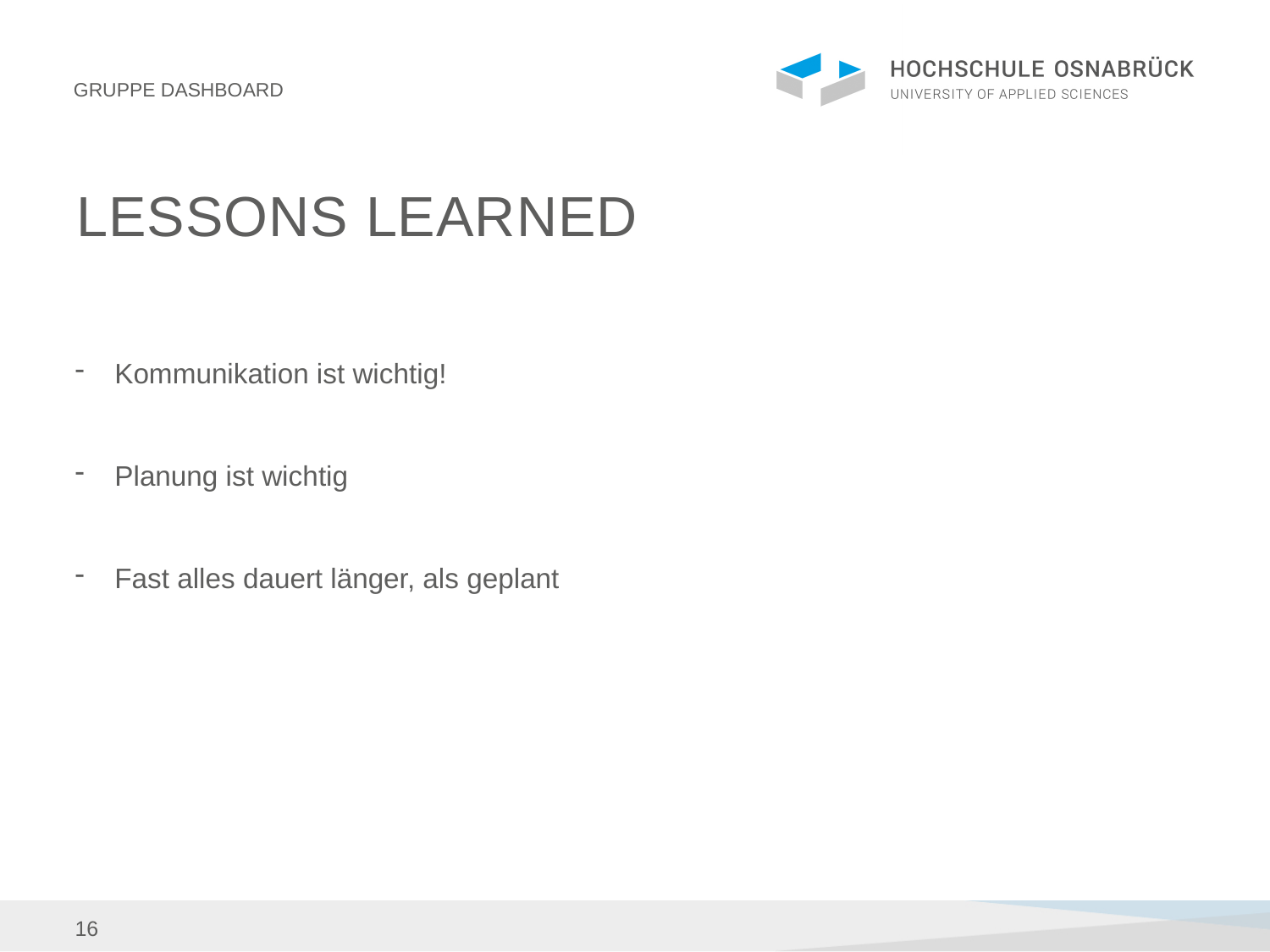

Gruppe Dashboard
# Lessons Learned
Kommunikation ist wichtig!

Planung ist wichtig

Fast alles dauert länger, als geplant